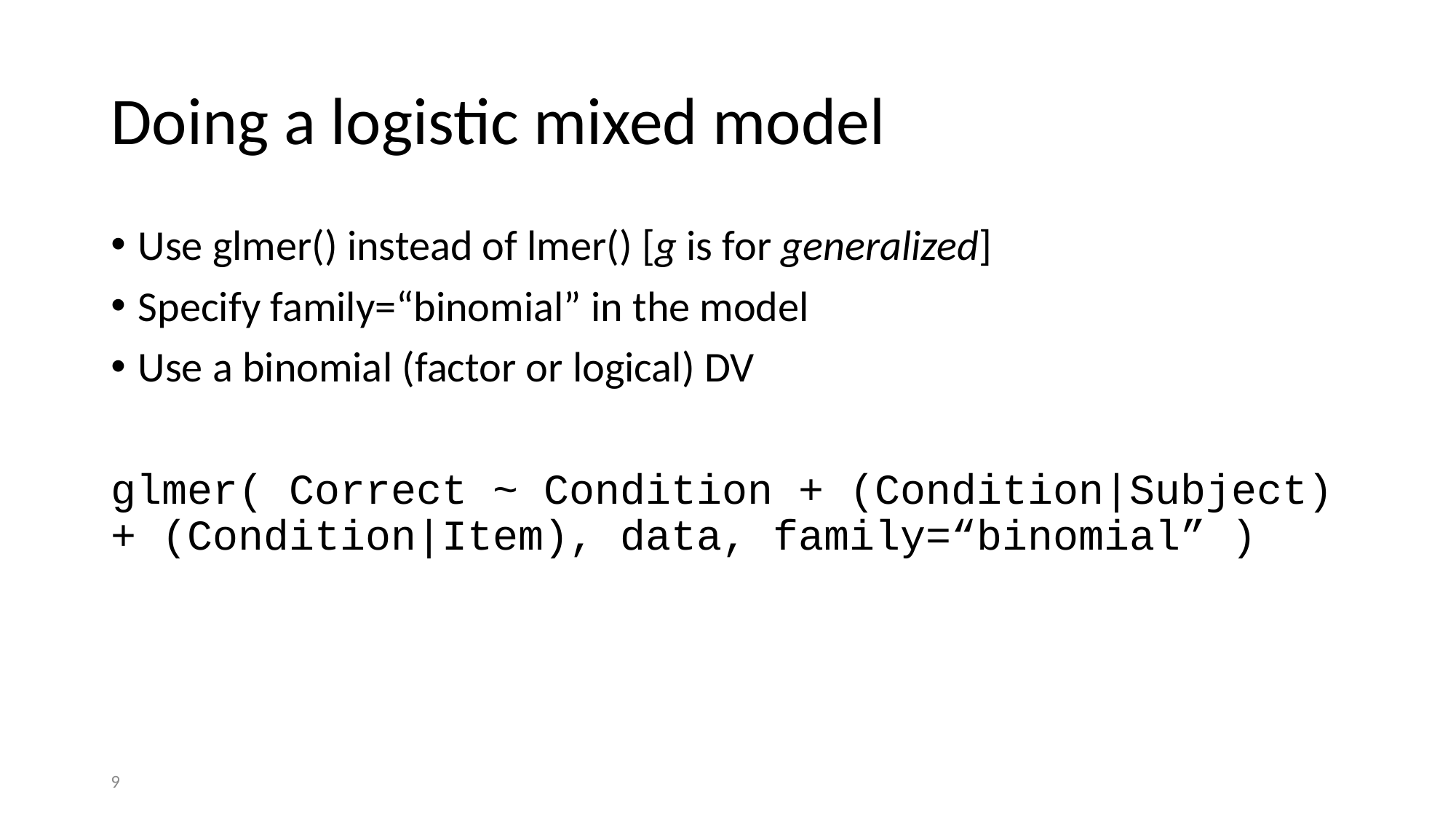

# Doing a logistic mixed model
Use glmer() instead of lmer() [g is for generalized]
Specify family=“binomial” in the model
Use a binomial (factor or logical) DV

glmer( Correct ~ Condition + (Condition|Subject) + (Condition|Item), data, family=“binomial” )
9